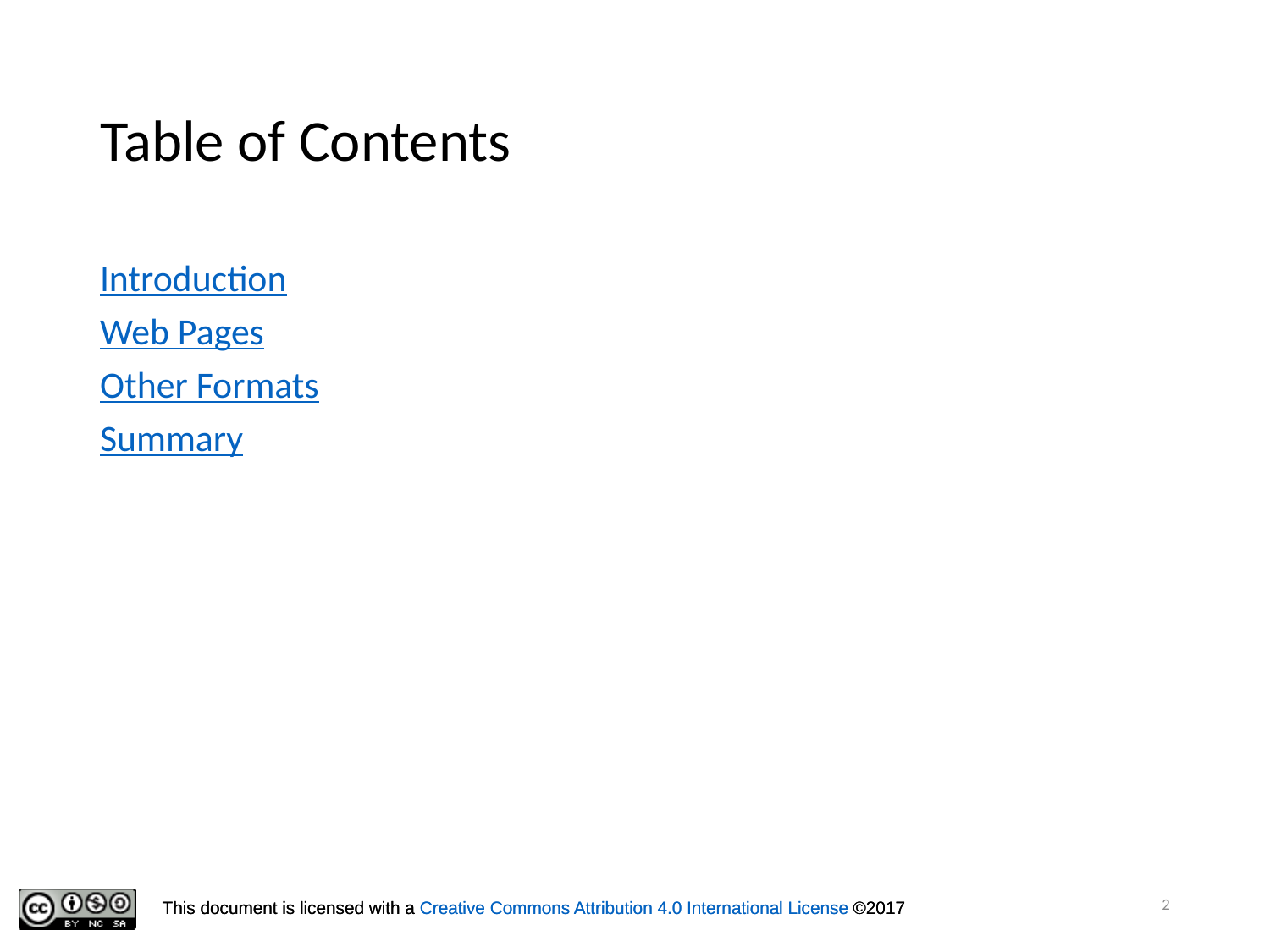

# Table of Contents
Introduction
Web Pages
Other Formats
Summary
2